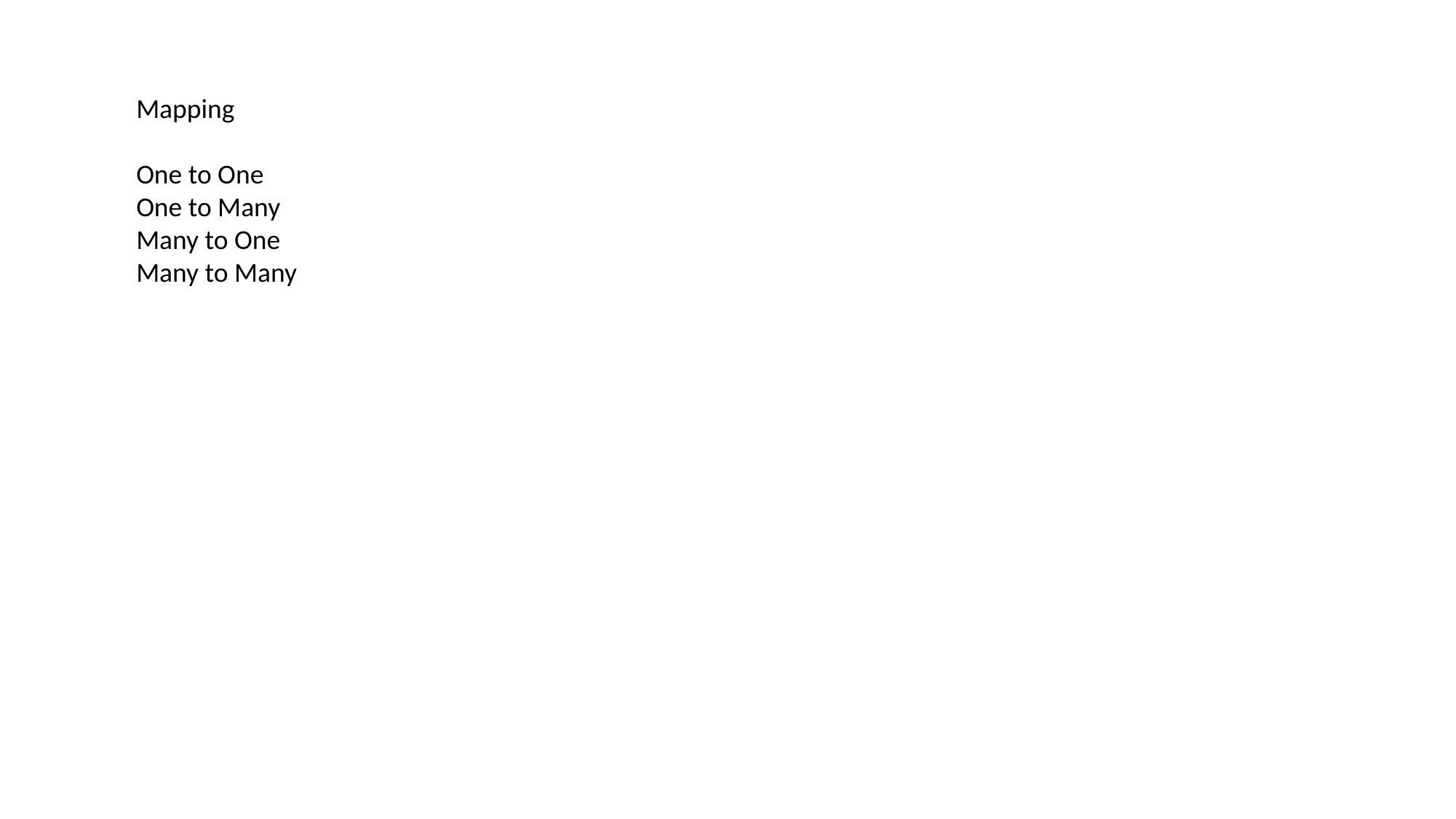

Mapping

One to One
One to Many
Many to One
Many to Many